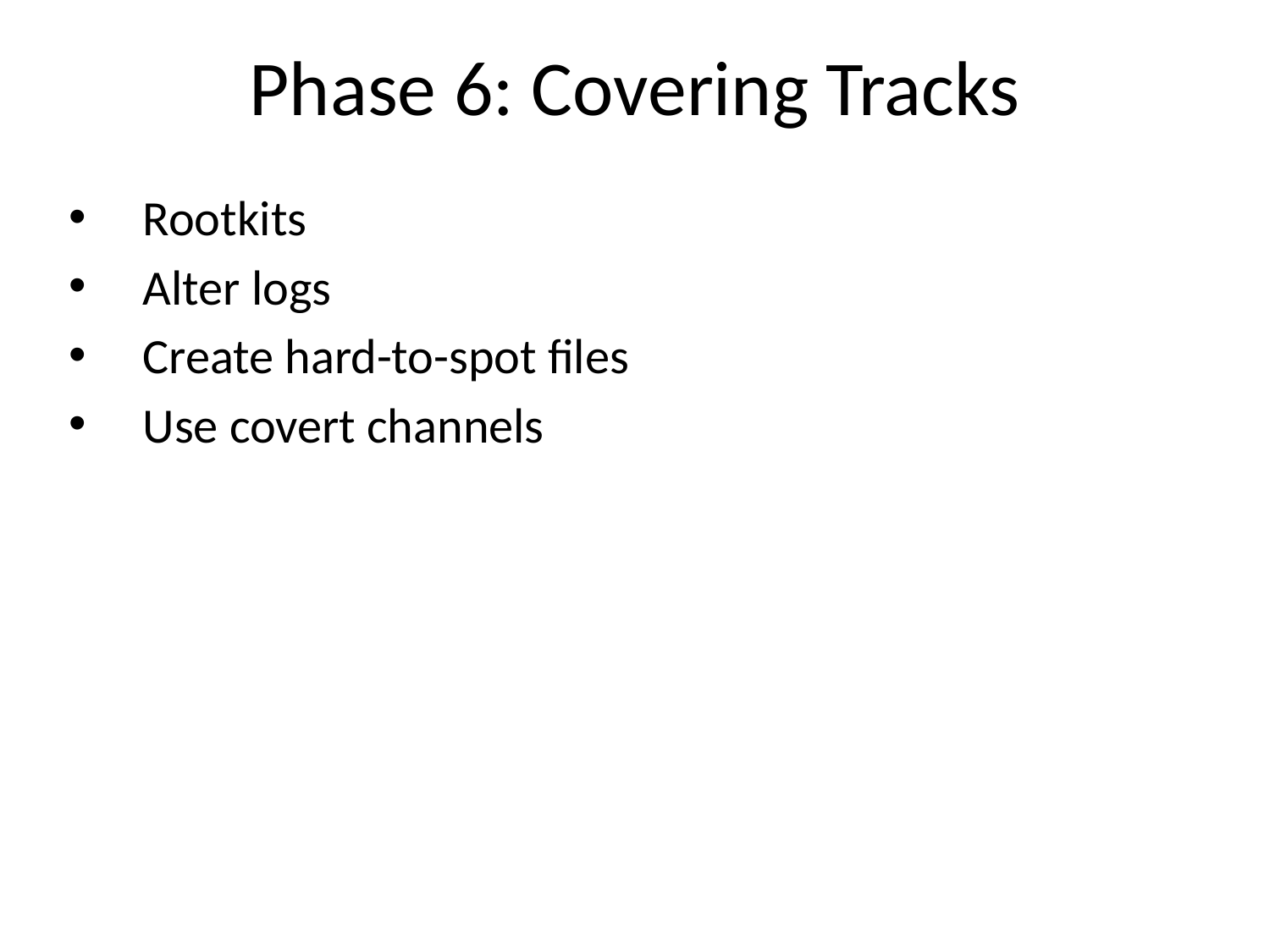

# Phase 6: Covering Tracks
Rootkits
Alter logs
Create hard-to-spot files
Use covert channels